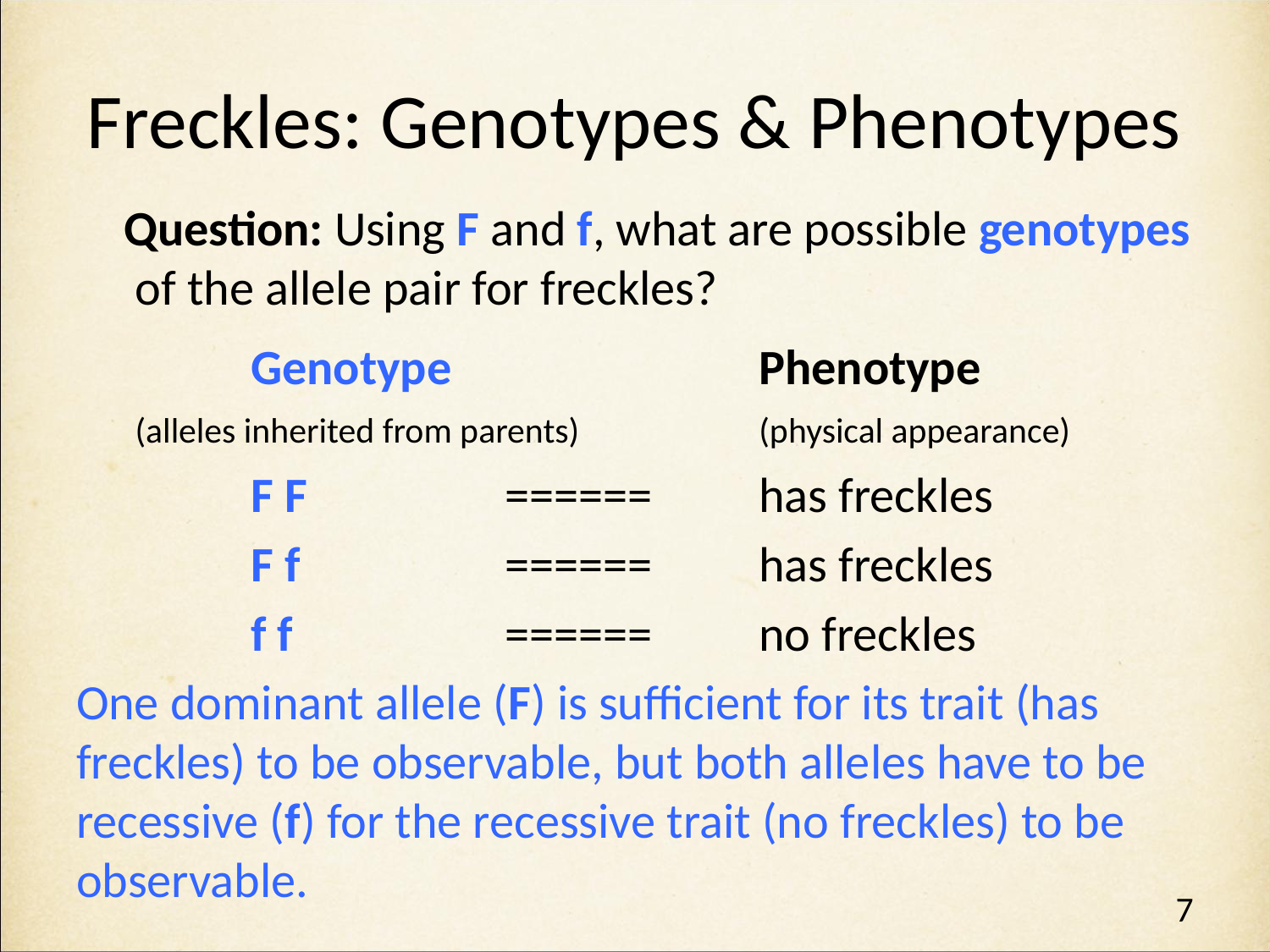

# Freckles: Genotypes & Phenotypes
Question: Using F and f, what are possible genotypes  of the allele pair for freckles?

 		Genotype			Phenotype
	 (alleles inherited from parents)		(physical appearance)
		F F		======	has freckles
		F f		======	has freckles
		f f		======	no freckles
One dominant allele (F) is sufficient for its trait (has freckles) to be observable, but both alleles have to be recessive (f) for the recessive trait (no freckles) to be  observable.

7